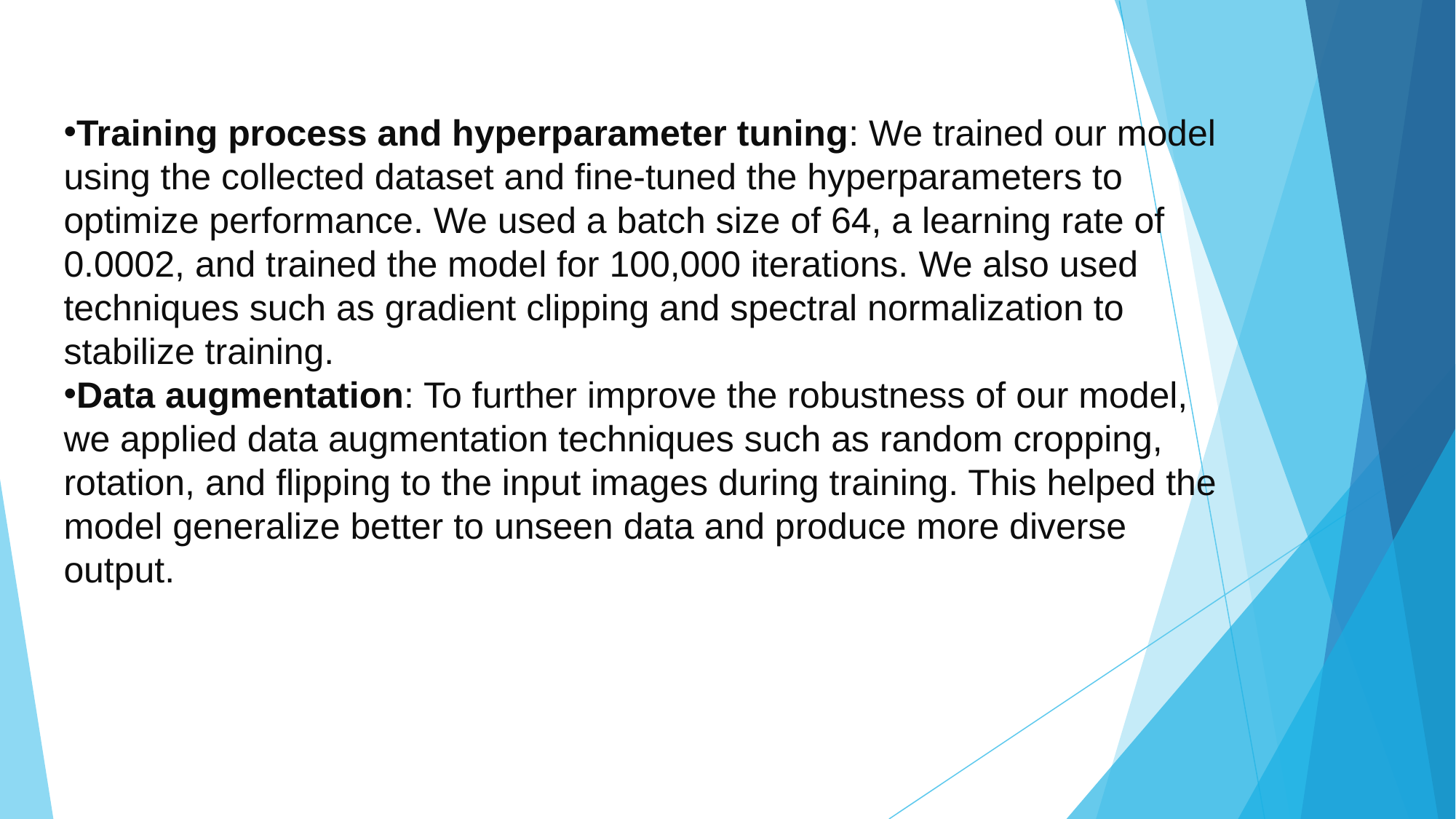

Training process and hyperparameter tuning: We trained our model using the collected dataset and fine-tuned the hyperparameters to optimize performance. We used a batch size of 64, a learning rate of 0.0002, and trained the model for 100,000 iterations. We also used techniques such as gradient clipping and spectral normalization to stabilize training.
Data augmentation: To further improve the robustness of our model, we applied data augmentation techniques such as random cropping, rotation, and flipping to the input images during training. This helped the model generalize better to unseen data and produce more diverse output.